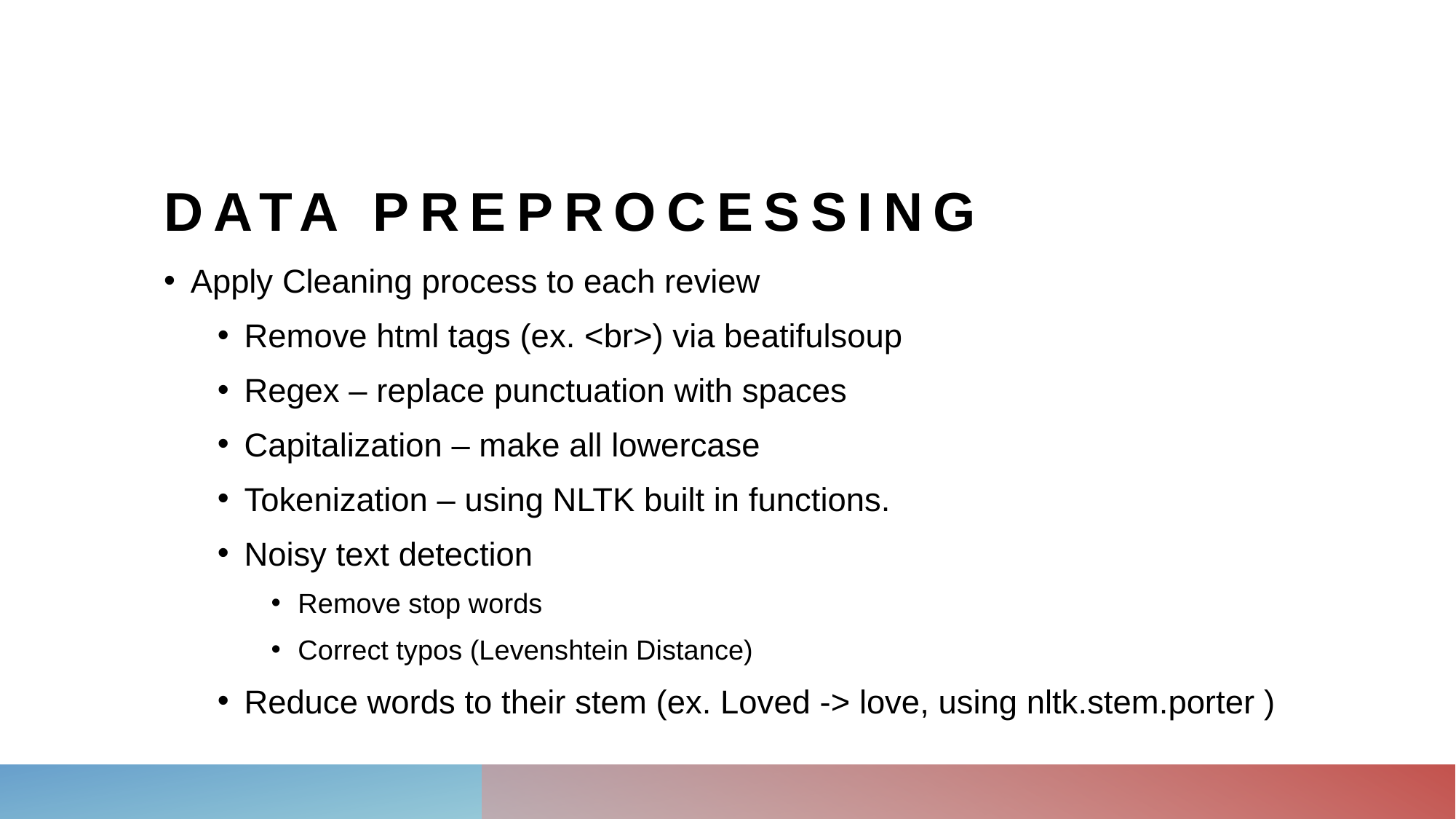

# Data Preprocessing
Apply Cleaning process to each review
Remove html tags (ex. <br>) via beatifulsoup
Regex – replace punctuation with spaces
Capitalization – make all lowercase
Tokenization – using NLTK built in functions.
Noisy text detection
Remove stop words
Correct typos (Levenshtein Distance)
Reduce words to their stem (ex. Loved -> love, using nltk.stem.porter )